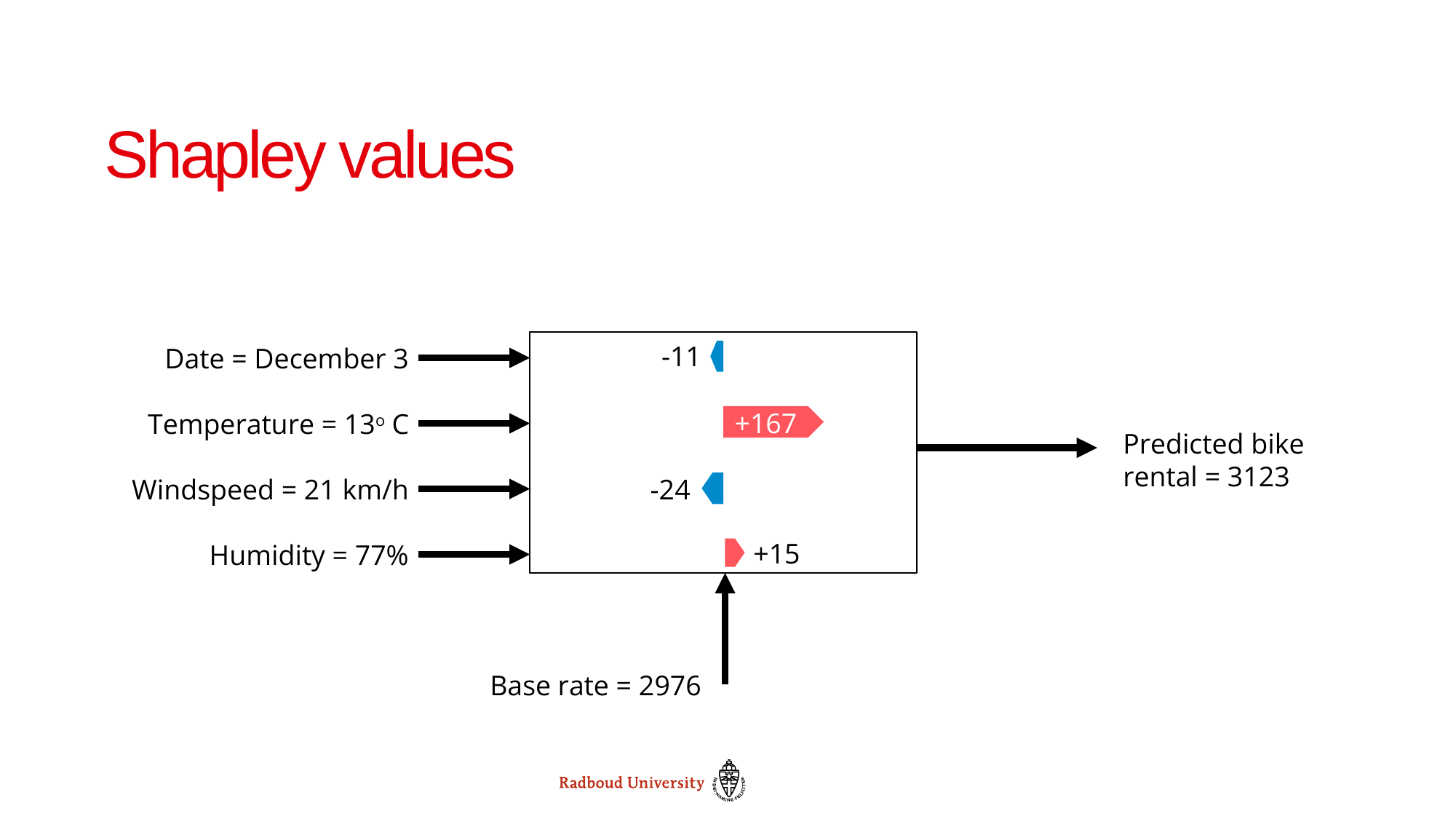

# Shapley values

-11

Date = December 3
Temperature = 13o C
Windspeed = 21 km/h

Humidity = 77%
+167

Predicted bike rental = 3123

-24
+15

Base rate = 2976